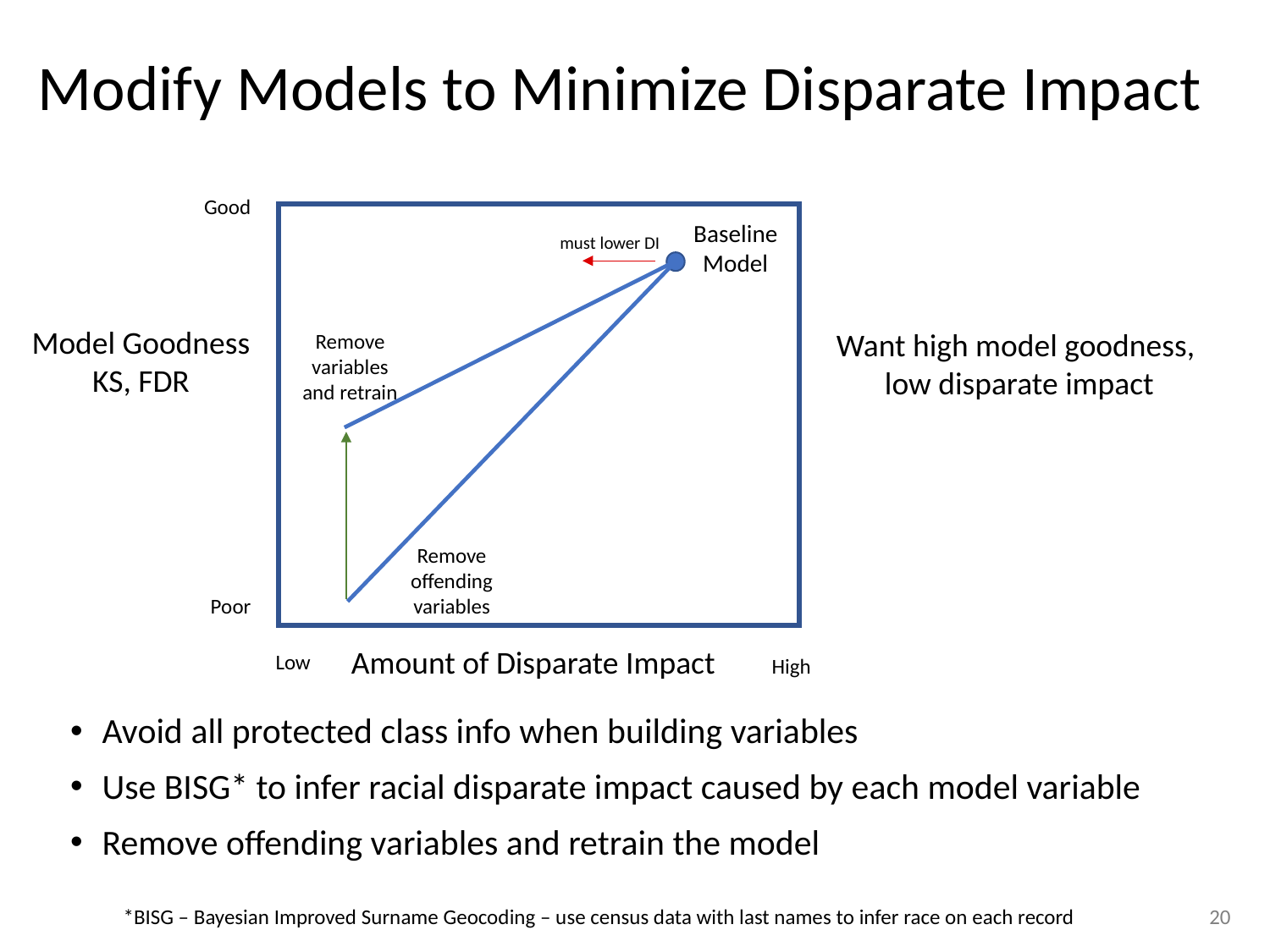

# Modify Models to Minimize Disparate Impact
Good

Baseline Model
must lower DI

Model Goodness
KS, FDR
Want high model goodness,
low disparate impact
Remove variables
and retrain
Remove offending variables
Poor
Amount of Disparate Impact
Low
High
Avoid all protected class info when building variables
Use BISG* to infer racial disparate impact caused by each model variable
Remove offending variables and retrain the model

20
*BISG – Bayesian Improved Surname Geocoding – use census data with last names to infer race on each record